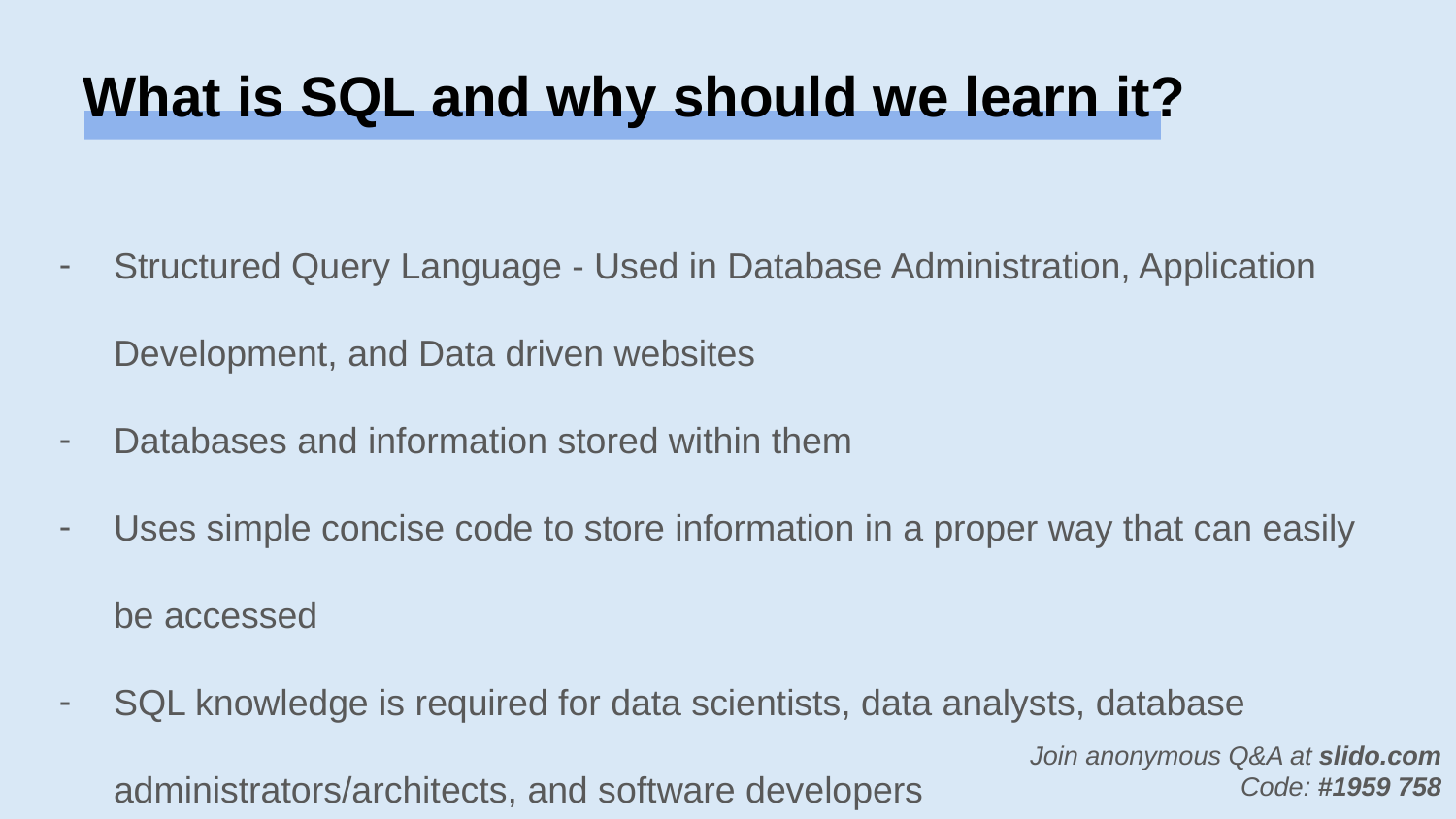

# What is SQL and why should we learn it?

Structured Query Language - Used in Database Administration, Application Development, and Data driven websites
Databases and information stored within them
Uses simple concise code to store information in a proper way that can easily be accessed
SQL knowledge is required for data scientists, data analysts, database administrators/architects, and software developers

Join anonymous Q&A at slido.com
Code: #1959 758